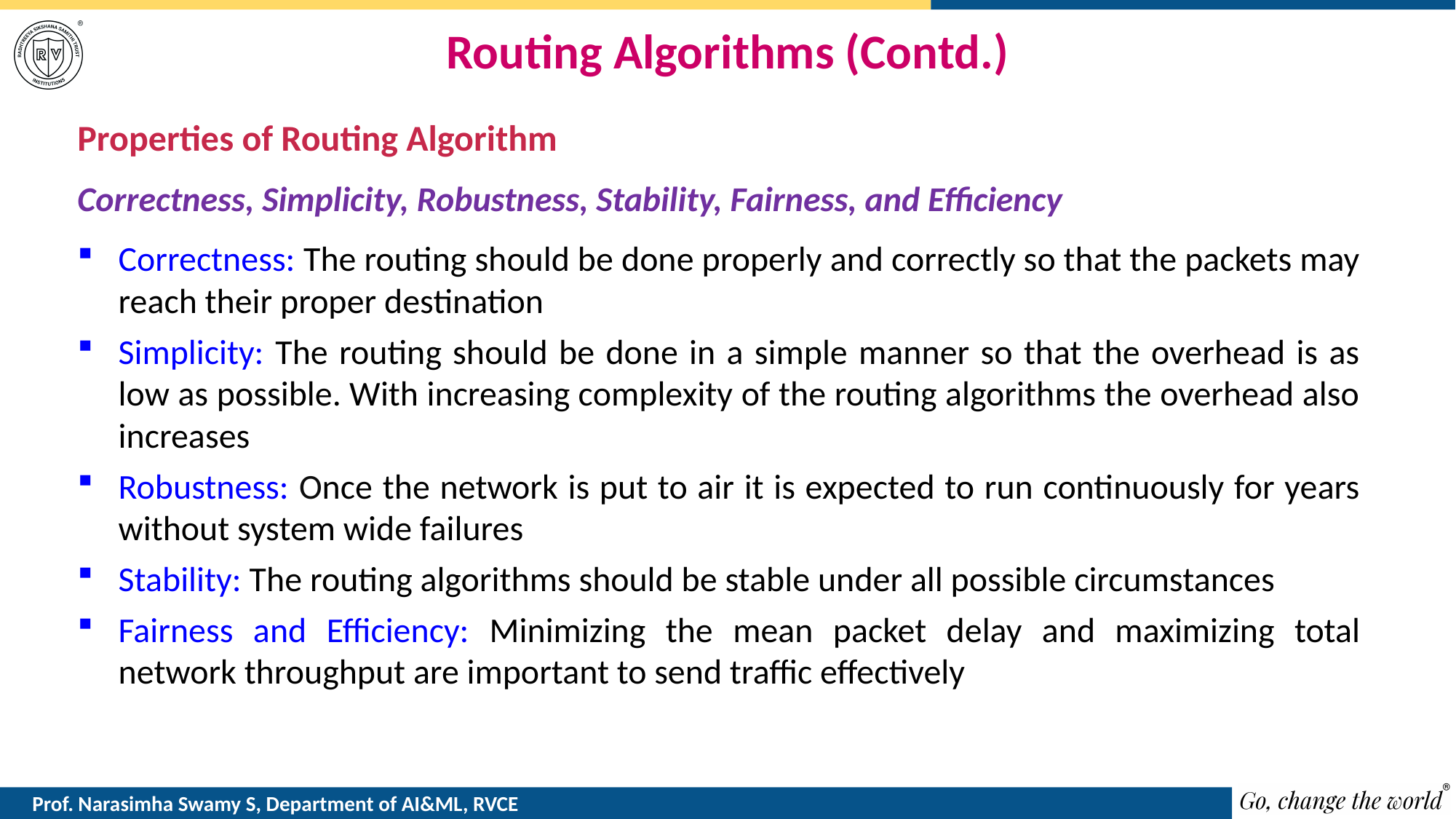

# Routing Algorithms (Contd.)
Properties of Routing Algorithm
Correctness, Simplicity, Robustness, Stability, Fairness, and Efficiency
Correctness: The routing should be done properly and correctly so that the packets may reach their proper destination
Simplicity: The routing should be done in a simple manner so that the overhead is as low as possible. With increasing complexity of the routing algorithms the overhead also increases
Robustness: Once the network is put to air it is expected to run continuously for years without system wide failures
Stability: The routing algorithms should be stable under all possible circumstances
Fairness and Efficiency: Minimizing the mean packet delay and maximizing total network throughput are important to send traffic effectively